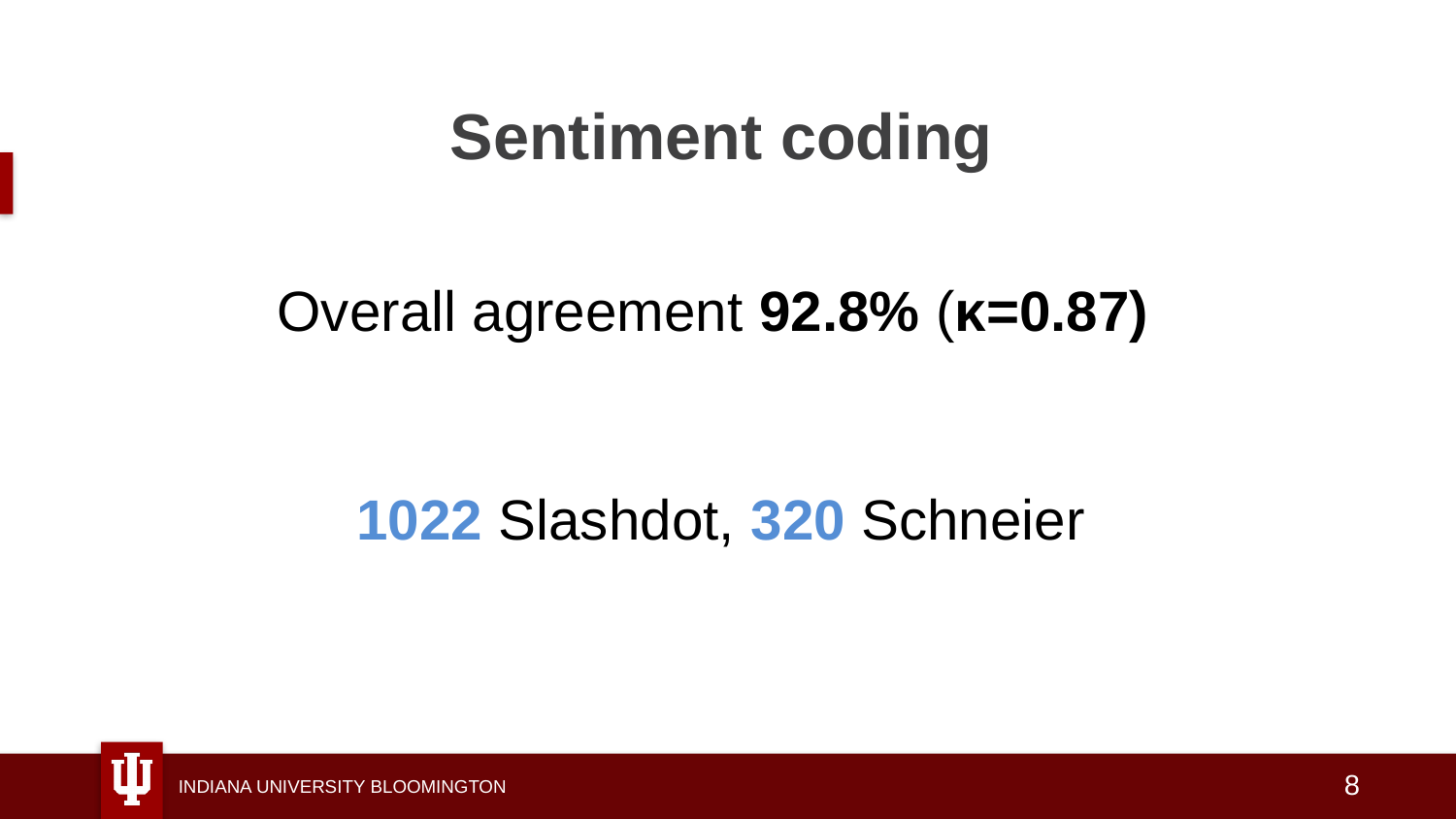

# Sentiment coding
Overall agreement 92.8% (κ=0.87)

1022 Slashdot, 320 Schneier

8